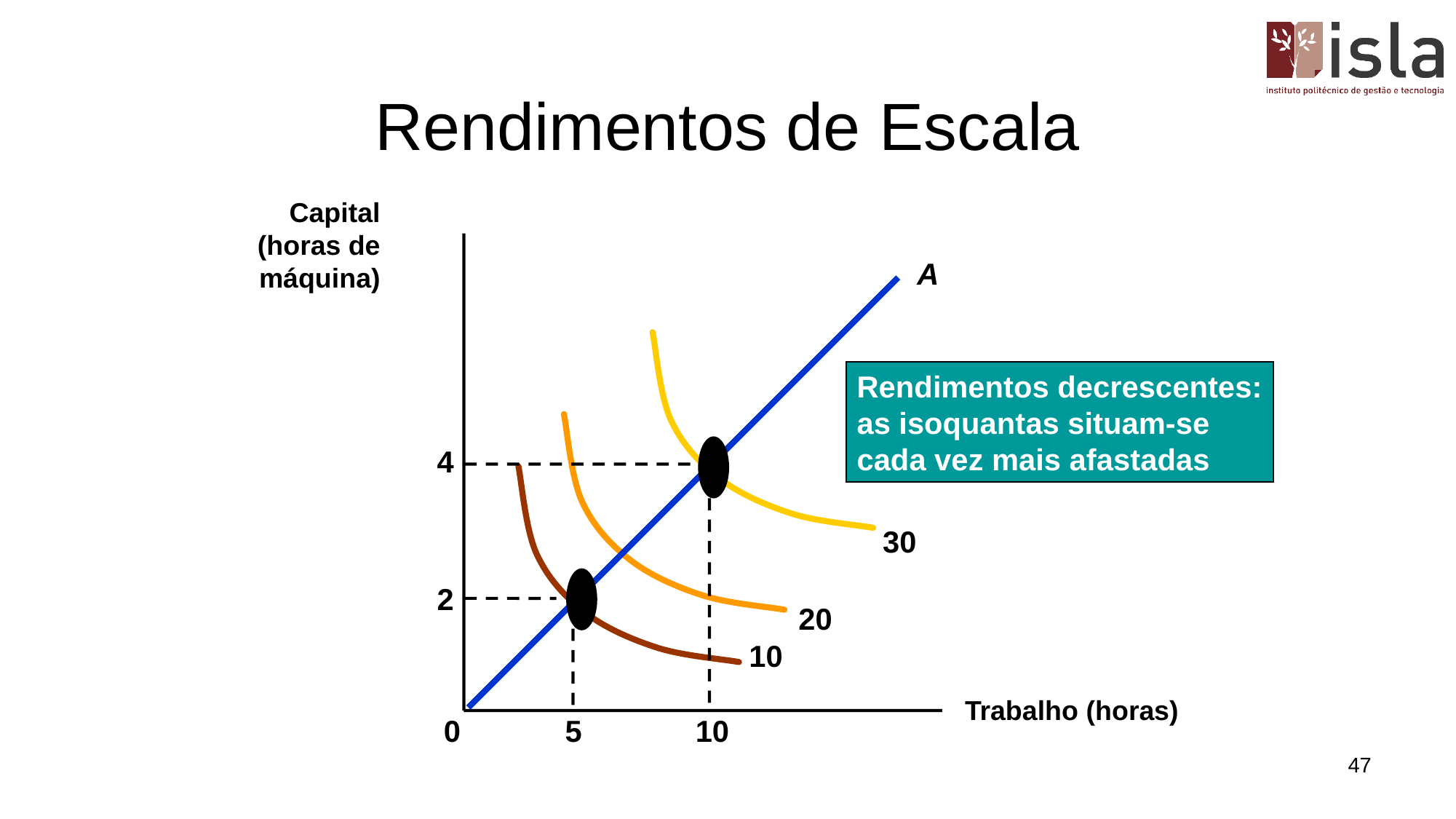

# Rendimentos de Escala
Capital
(horas de
máquina)

A

4

2

0
5
10

30
20
10
Rendimentos decrescentes:
as isoquantas situam-se
cada vez mais afastadas
Trabalho (horas)

47